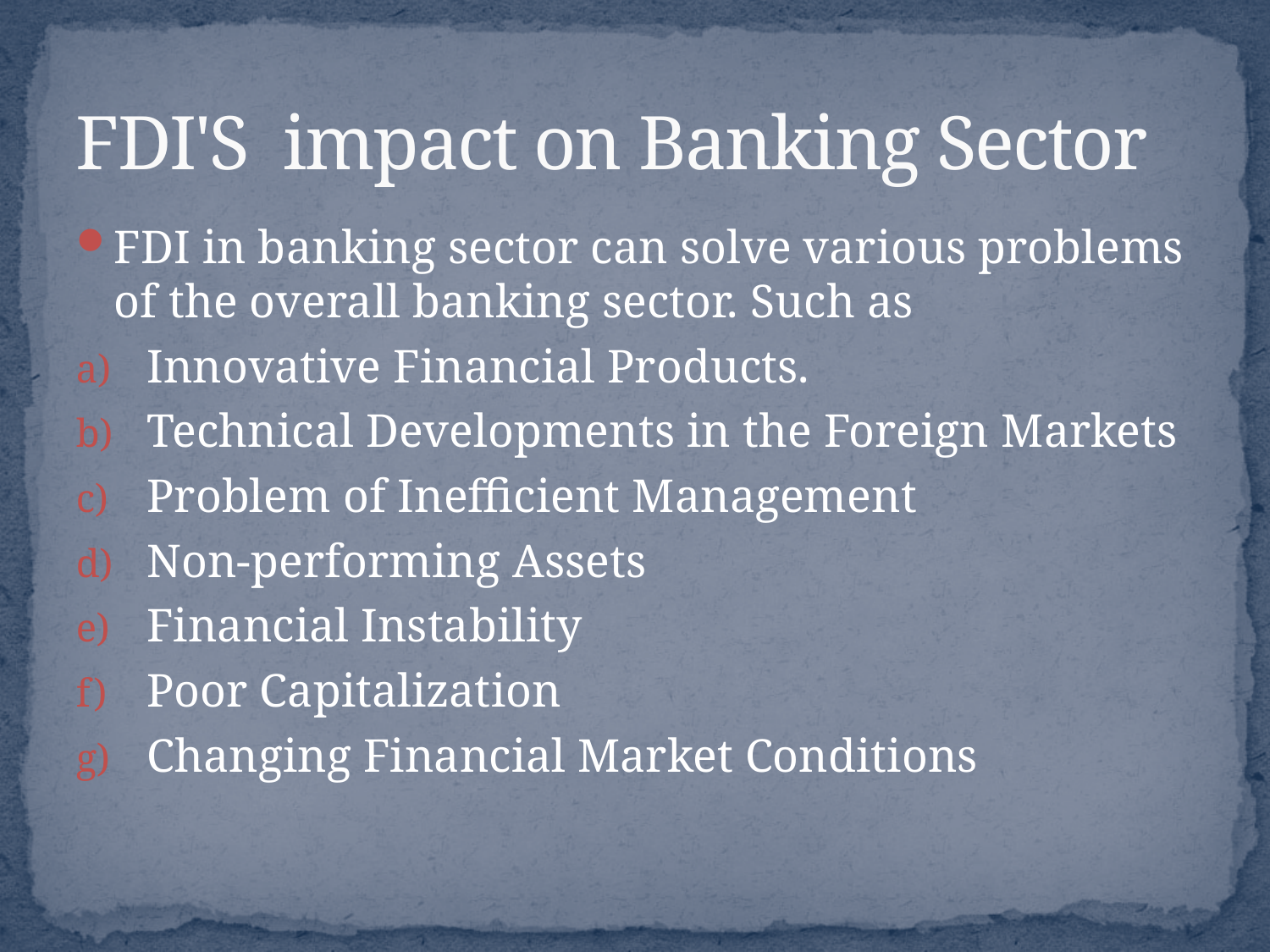

# FDI'S  impact on Banking Sector
FDI in banking sector can solve various problems of the overall banking sector. Such as
Innovative Financial Products.
Technical Developments in the Foreign Markets
Problem of Inefficient Management
Non-performing Assets
Financial Instability
Poor Capitalization
Changing Financial Market Conditions